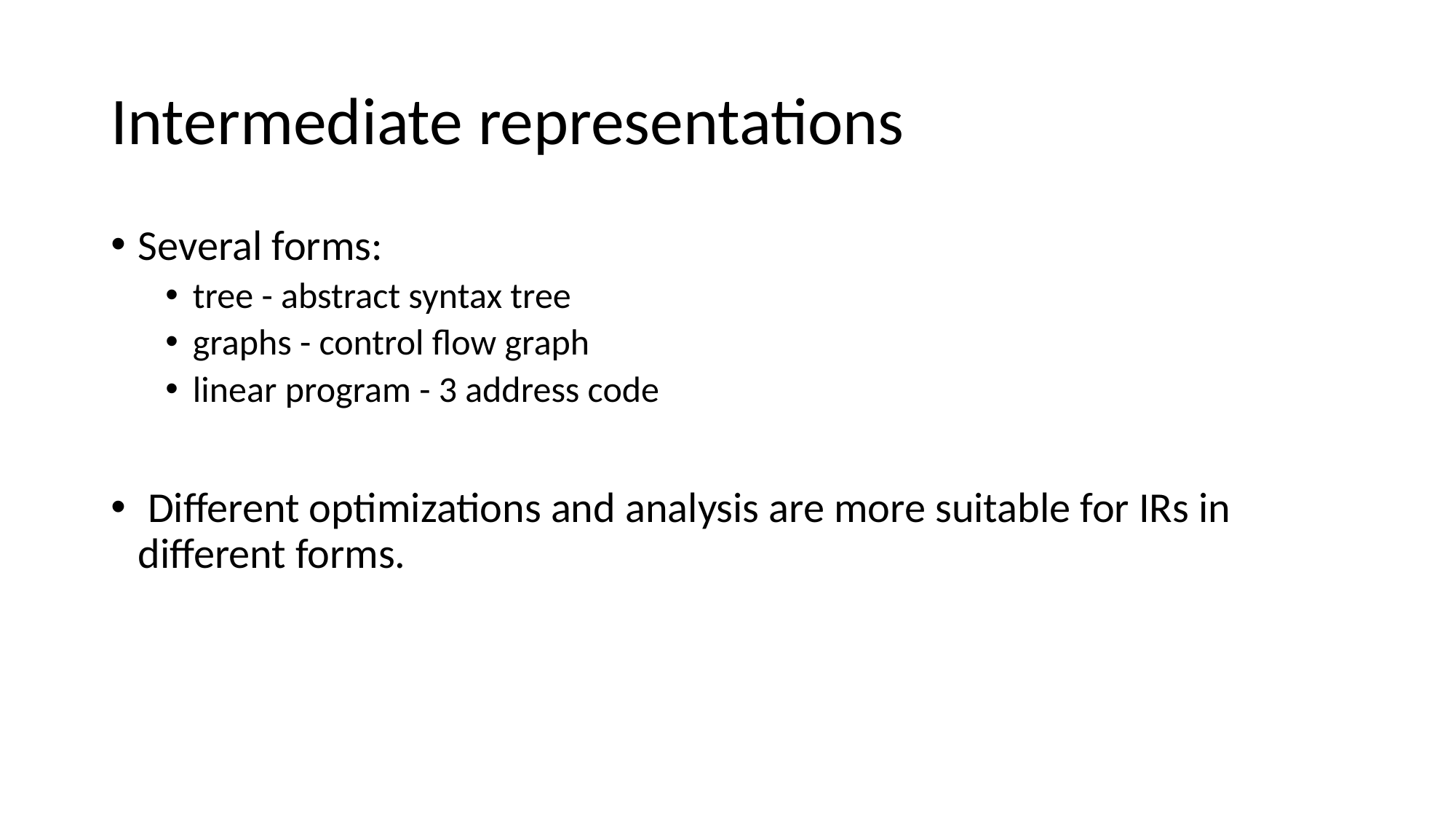

# Intermediate representations
Several forms:
tree - abstract syntax tree
graphs - control flow graph
linear program - 3 address code

 Different optimizations and analysis are more suitable for IRs in different forms.